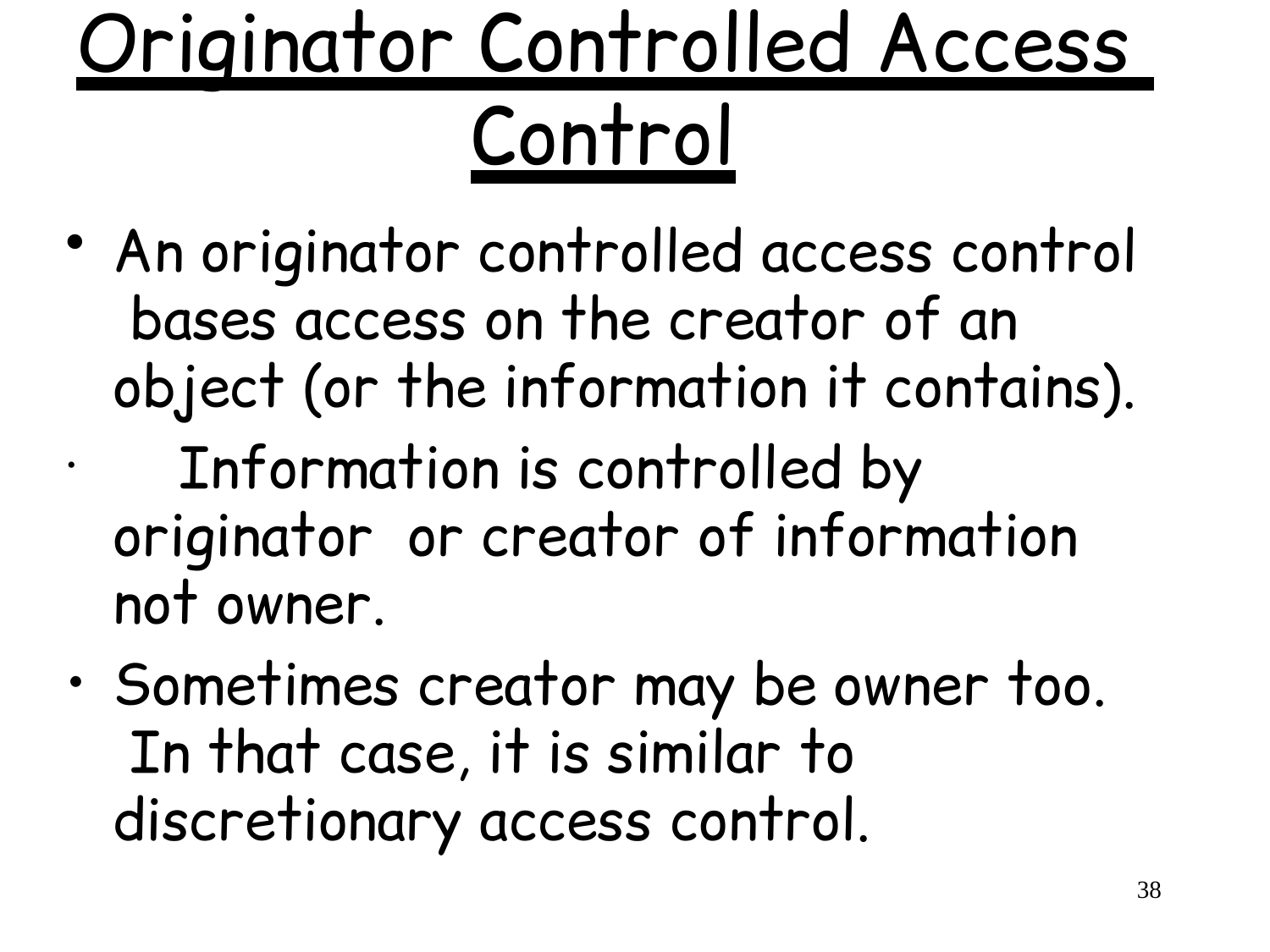

# Originator Controlled Access  Control
An originator controlled access control  bases access on the creator of an  object (or the information it contains).
	Information is controlled by originator  or creator of information not owner.
Sometimes creator may be owner too.  In that case, it is similar to  discretionary access control.
38